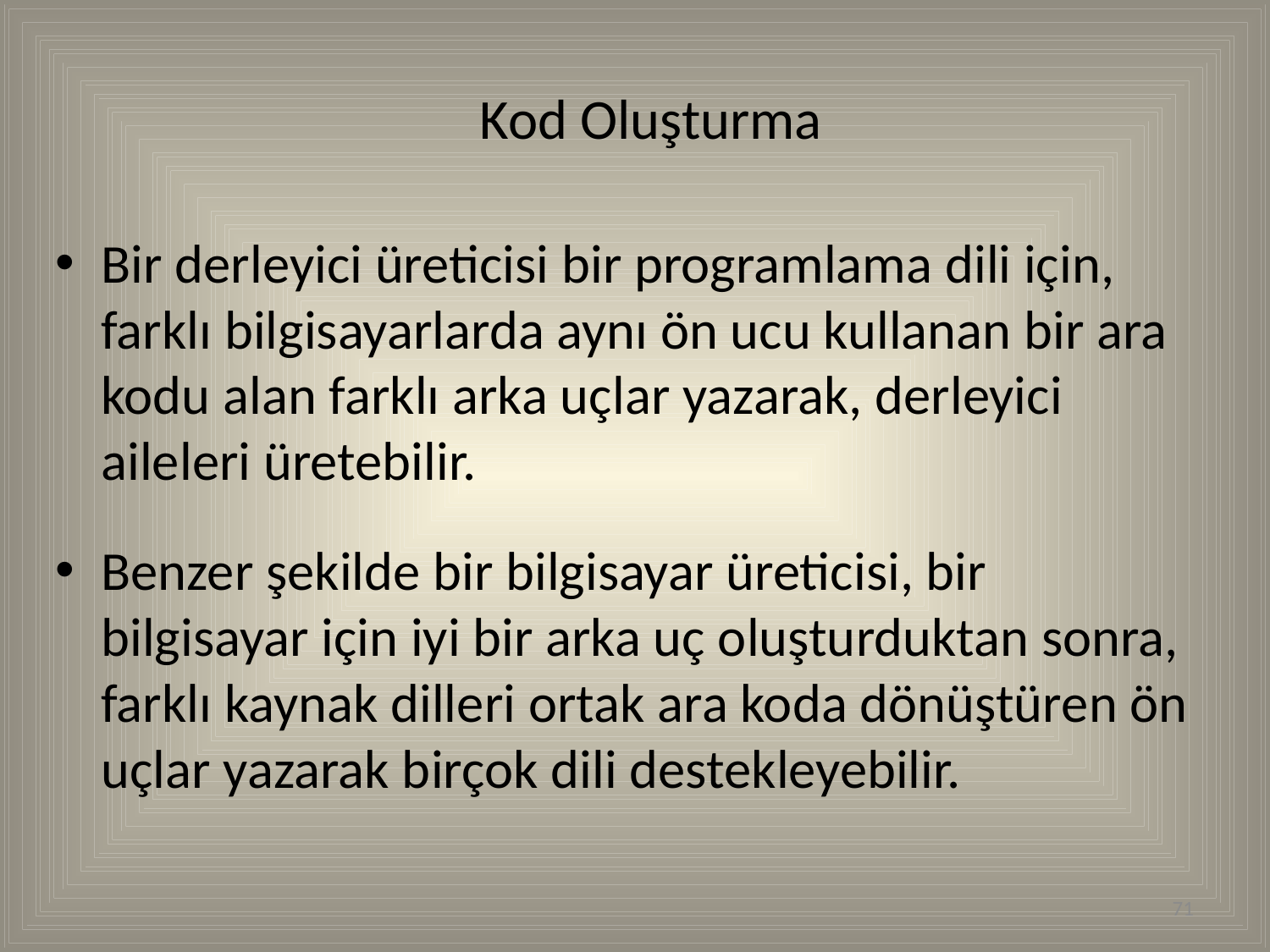

# Kod Oluşturma
Bir derleyici üreticisi bir programlama dili için, farklı bilgisayarlarda aynı ön ucu kullanan bir ara kodu alan farklı arka uçlar yazarak, derleyici aileleri üretebilir.

Benzer şekilde bir bilgisayar üreticisi, bir bilgisayar için iyi bir arka uç oluşturduktan sonra, farklı kaynak dilleri ortak ara koda dönüştüren ön uçlar yazarak birçok dili destekleyebilir.

71